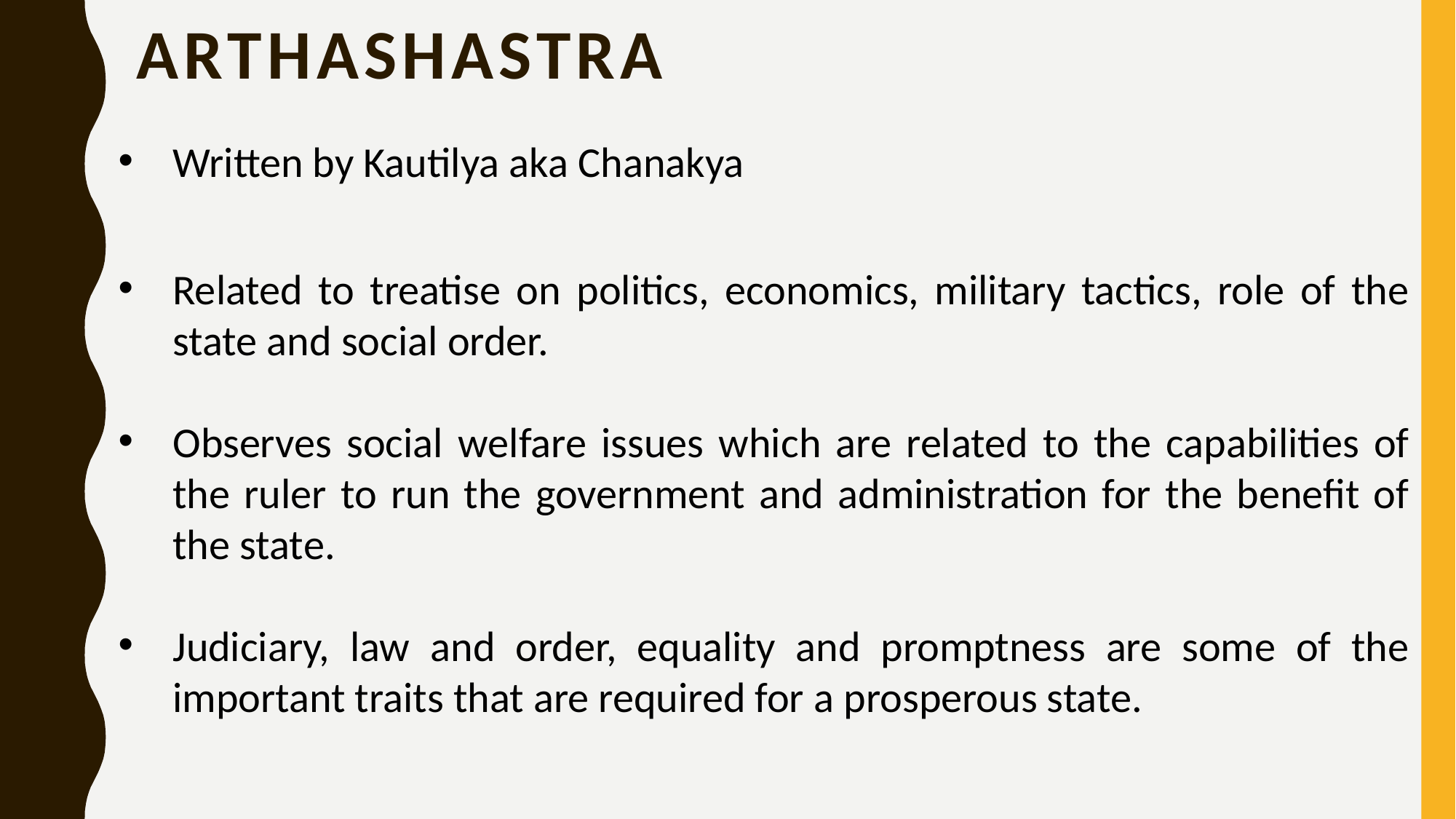

# ARTHASHASTRA
Written by Kautilya aka Chanakya

Related to treatise on politics, economics, military tactics, role of the state and social order.

Observes social welfare issues which are related to the capabilities of the ruler to run the government and administration for the benefit of the state.

Judiciary, law and order, equality and promptness are some of the important traits that are required for a prosperous state.